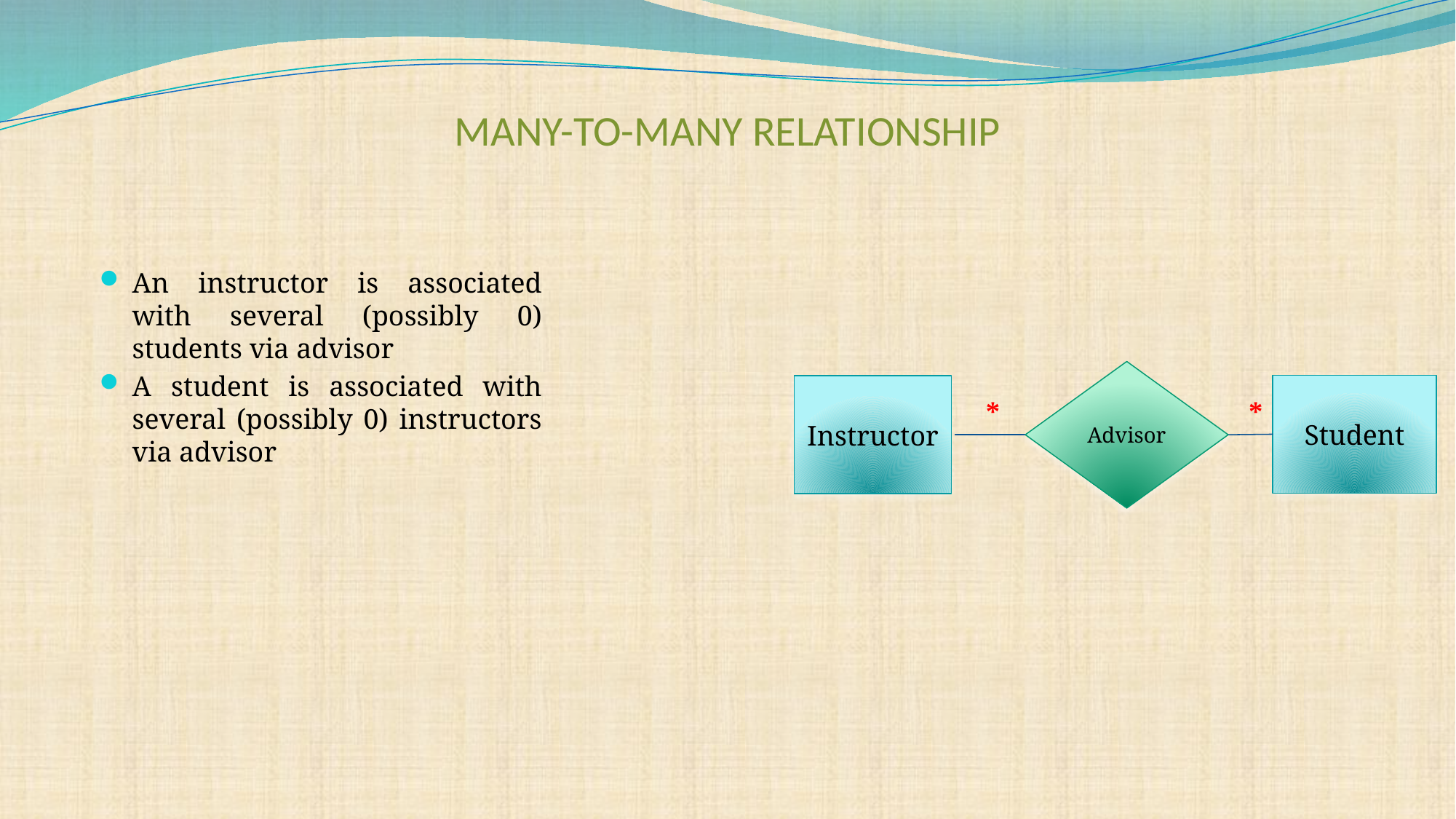

# MANY-TO-MANY RELATIONSHIP
An instructor is associated with several (possibly 0) students via advisor
A student is associated with several (possibly 0) instructors via advisor
Advisor
Student
Instructor
*
*